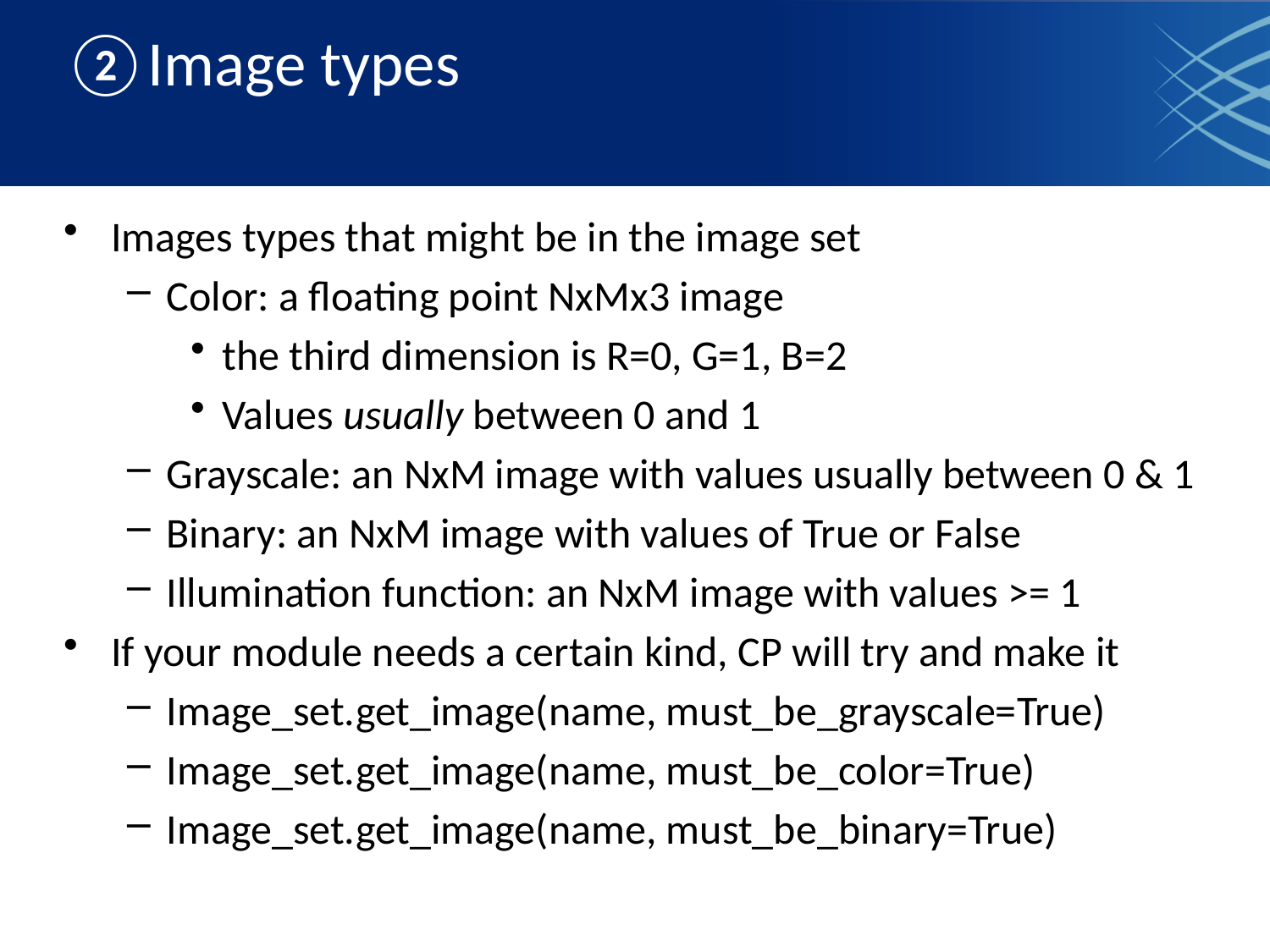

# ②Image types
Images types that might be in the image set
Color: a floating point NxMx3 image
the third dimension is R=0, G=1, B=2
Values usually between 0 and 1
Grayscale: an NxM image with values usually between 0 & 1
Binary: an NxM image with values of True or False
Illumination function: an NxM image with values >= 1
If your module needs a certain kind, CP will try and make it
Image_set.get_image(name, must_be_grayscale=True)
Image_set.get_image(name, must_be_color=True)
Image_set.get_image(name, must_be_binary=True)